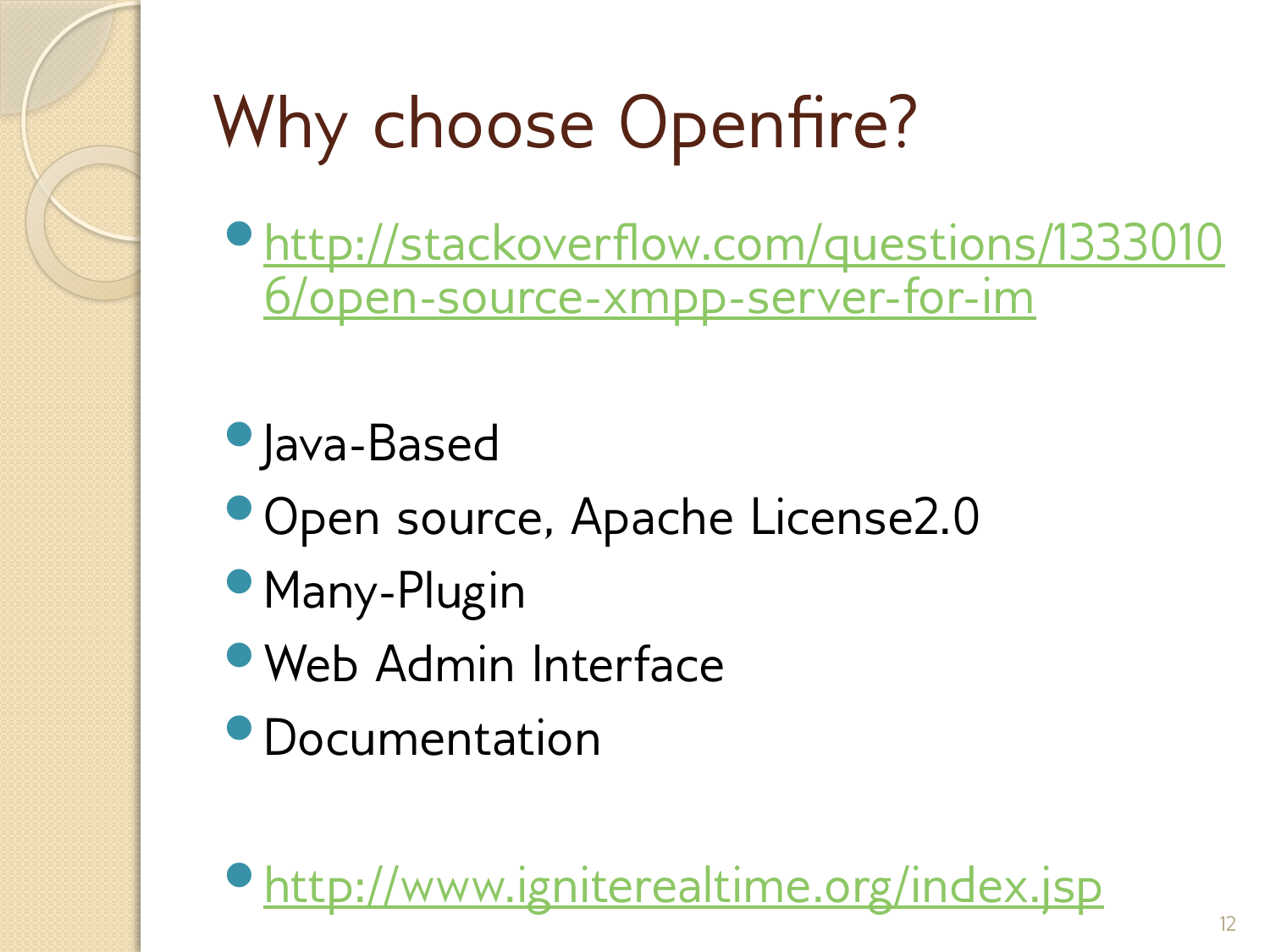

# Why choose Openfire?
http://stackoverflow.com/questions/13330106/open-source-xmpp-server-for-im

Java-Based
Open source, Apache License2.0
Many-Plugin
Web Admin Interface
Documentation

http://www.igniterealtime.org/index.jsp

12